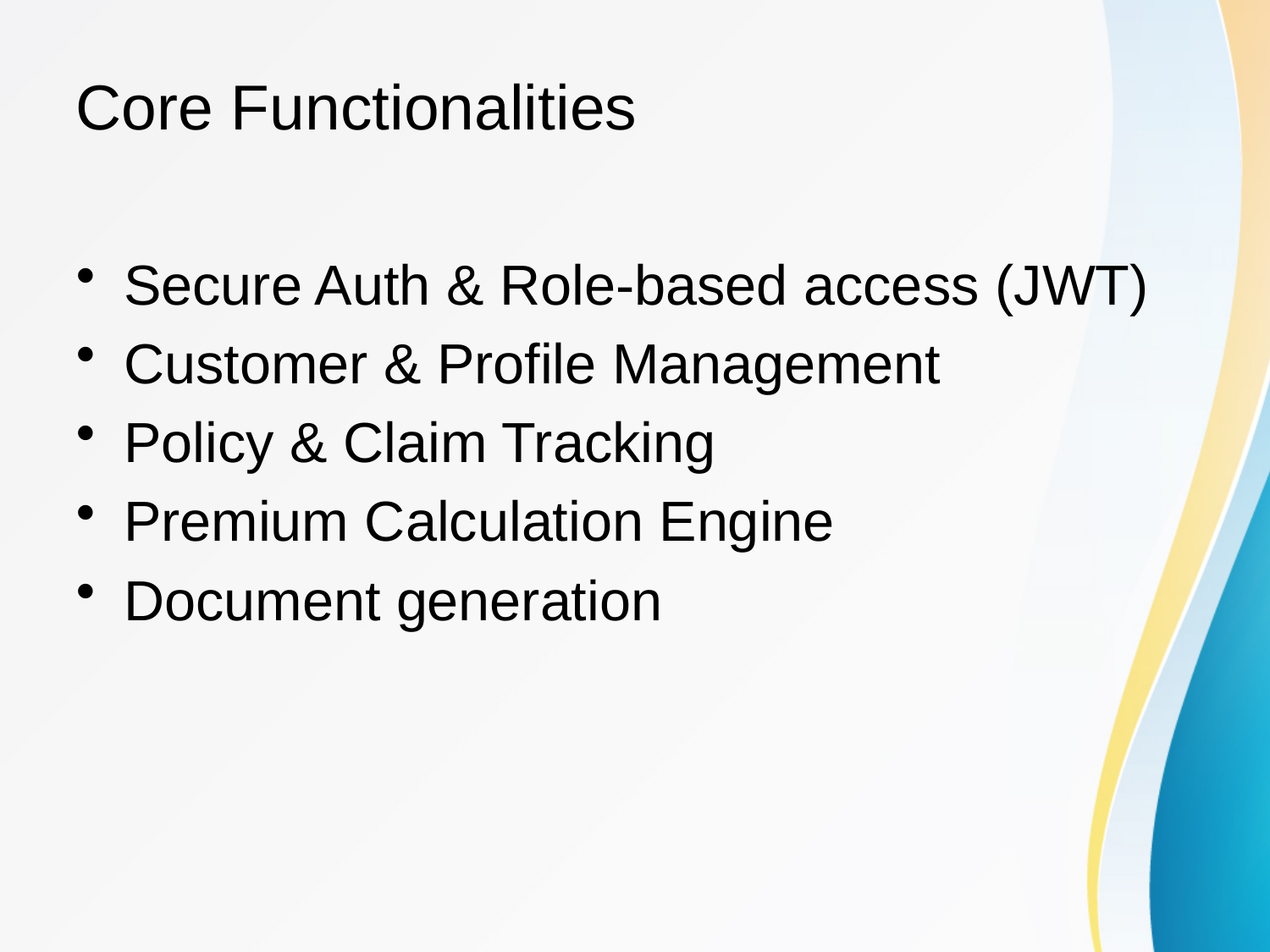

# Core Functionalities

Secure Auth & Role‑based access (JWT)
Customer & Profile Management
Policy & Claim Tracking
Premium Calculation Engine
Document generation